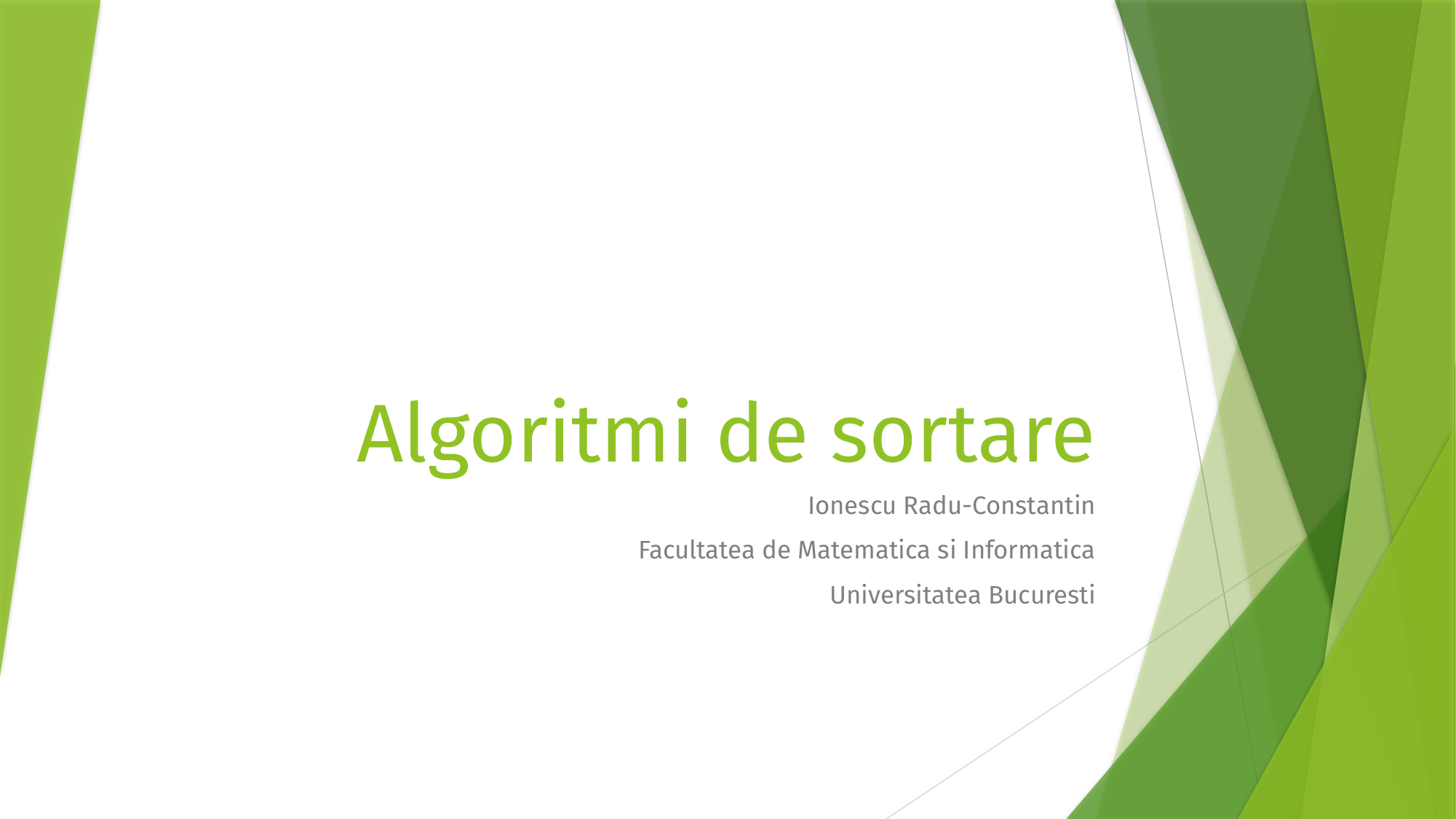

# Algoritmi de sortare
Ionescu Radu-Constantin
 Facultatea de Matematica si Informatica
 Universitatea Bucuresti